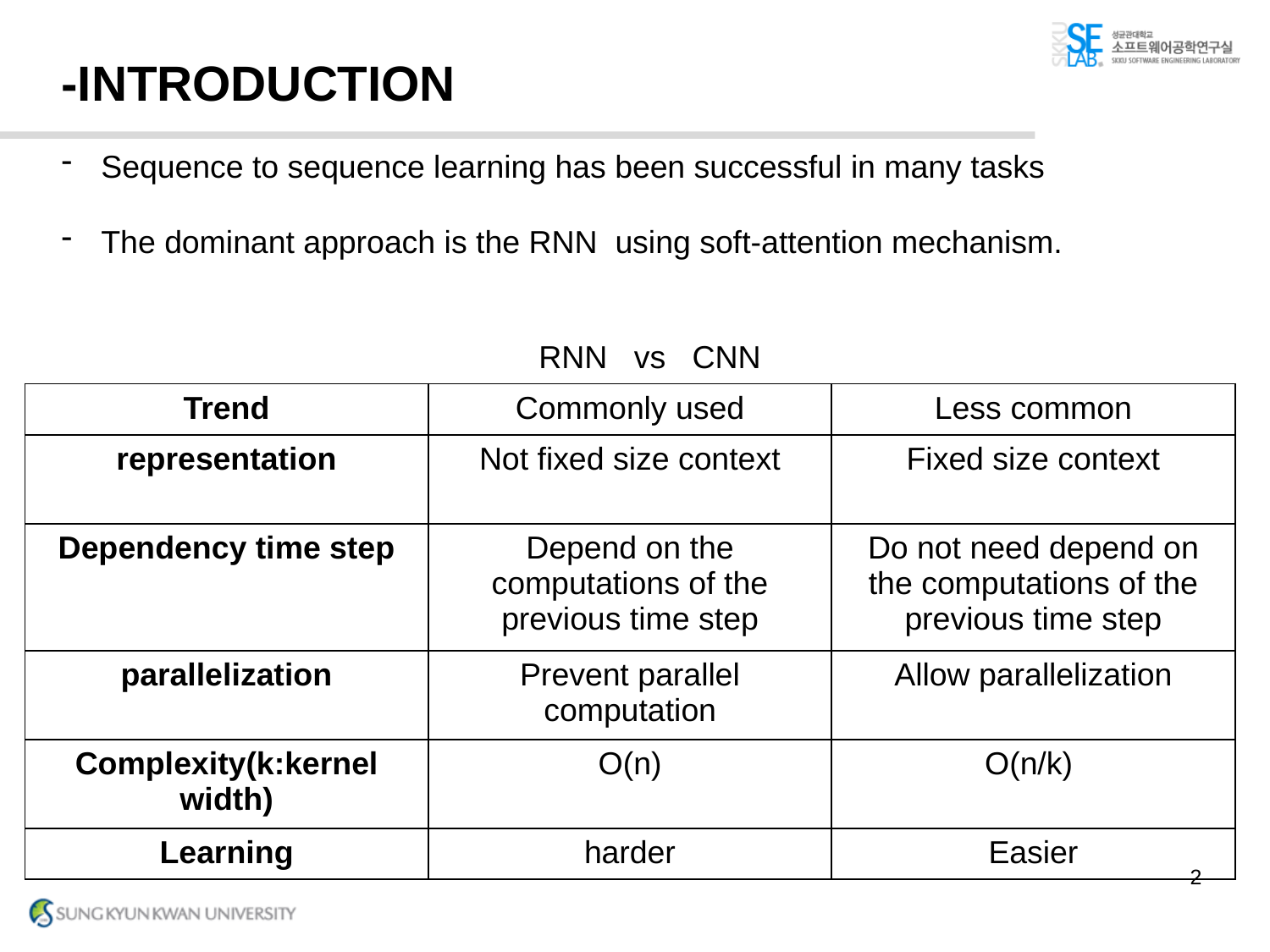

# -INTRODUCTION
Sequence to sequence learning has been successful in many tasks

The dominant approach is the RNN  using soft-attention mechanism.

RNN   vs   CNN

| Trend | Commonly used | Less common |
| --- | --- | --- |
| representation | Not fixed size context | Fixed size context |
| Dependency time step | Depend on the computations of the previous time step | Do not need depend on the computations of the previous time step |
| parallelization | Prevent parallel computation | Allow parallelization |
| Complexity(k:kernel width) | O(n) | O(n/k) |
| Learning | harder | Easier |
2